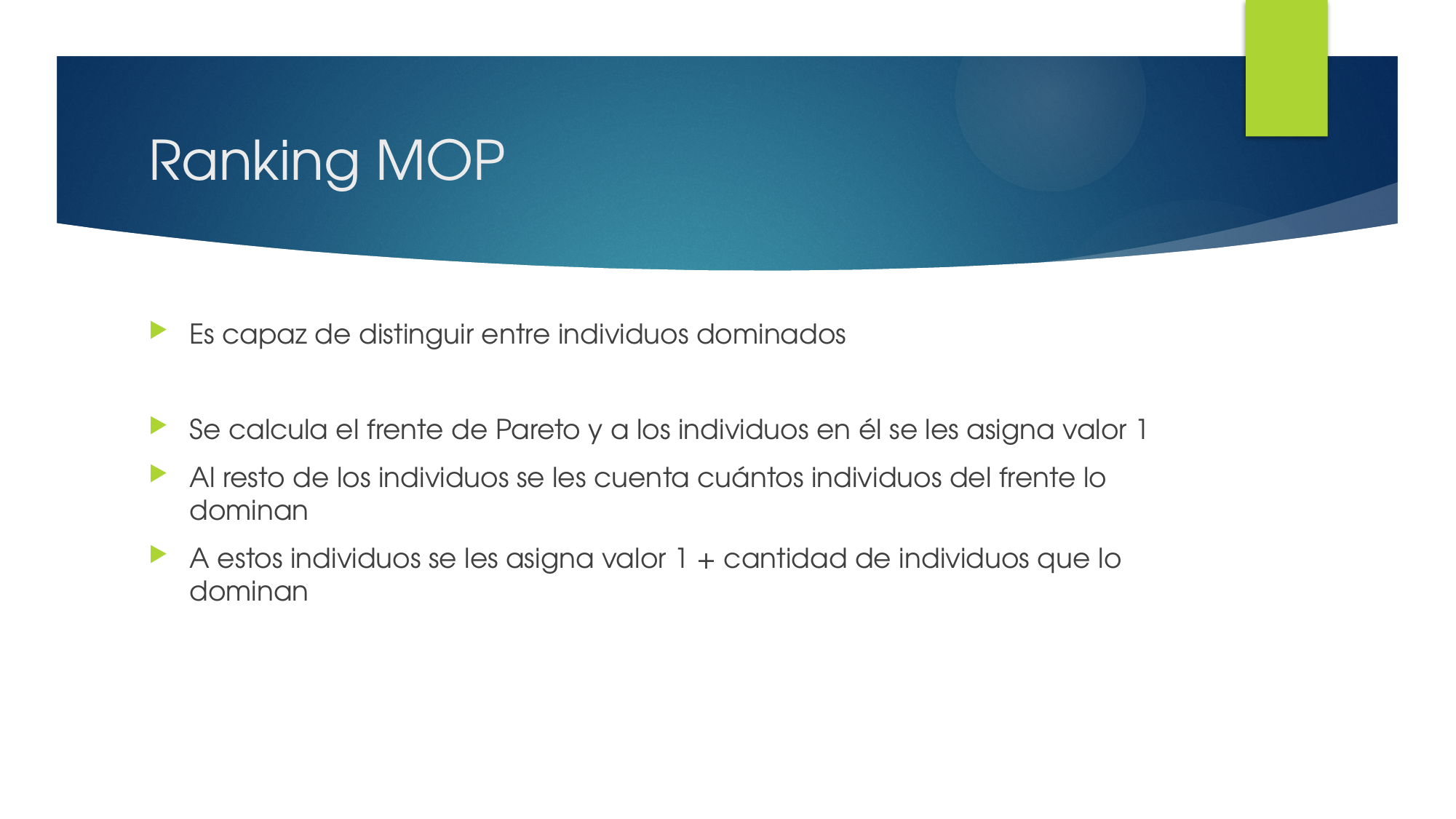

# Ranking MOP
Es capaz de distinguir entre individuos dominados

Se calcula el frente de Pareto y a los individuos en él se les asigna valor 1
Al resto de los individuos se les cuenta cuántos individuos del frente lo dominan
A estos individuos se les asigna valor 1 + cantidad de individuos que lo dominan